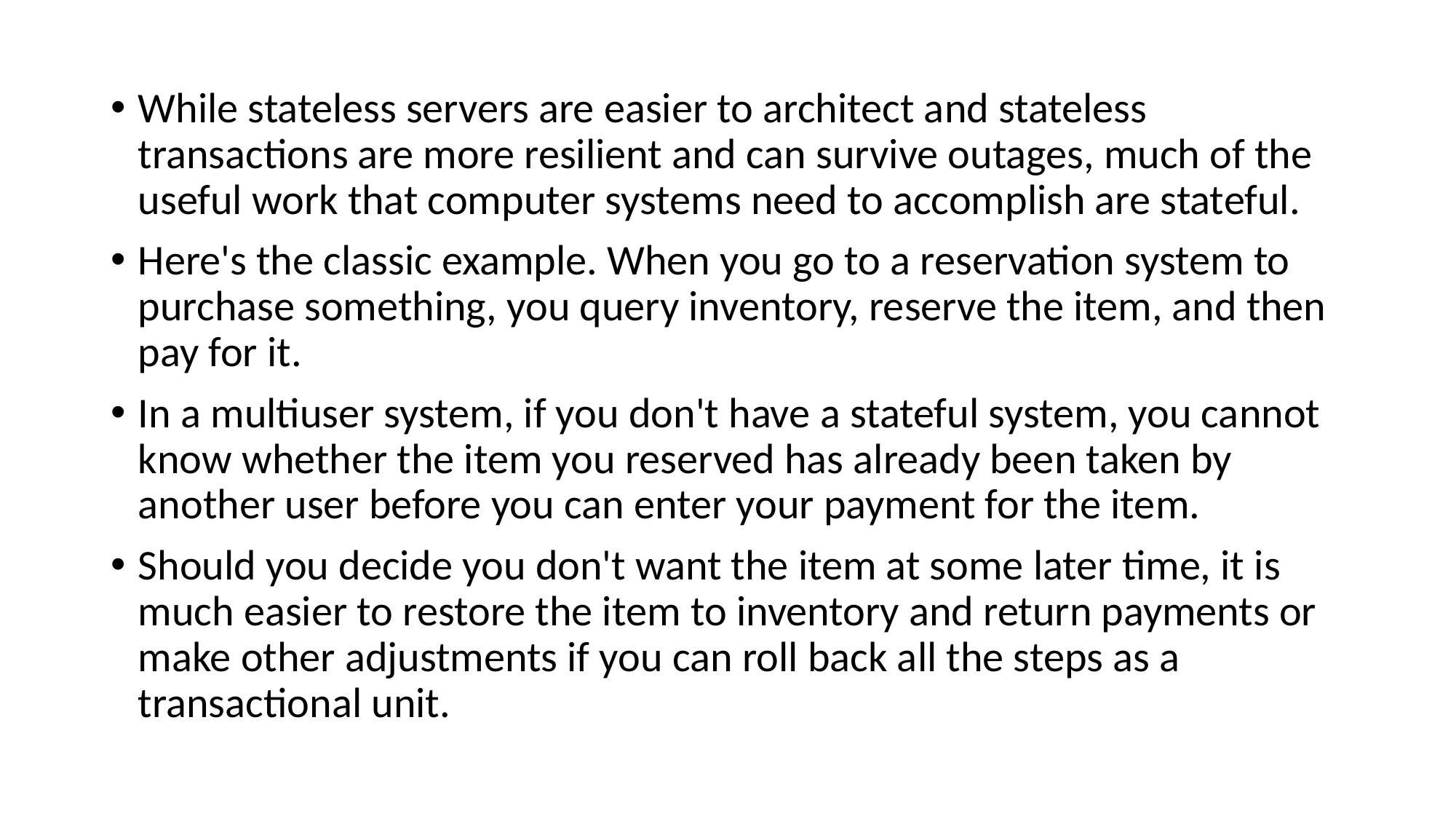

#
While stateless servers are easier to architect and stateless transactions are more resilient and can survive outages, much of the useful work that computer systems need to accomplish are stateful.
Here's the classic example. When you go to a reservation system to purchase something, you query inventory, reserve the item, and then pay for it.
In a multiuser system, if you don't have a stateful system, you cannot know whether the item you reserved has already been taken by another user before you can enter your payment for the item.
Should you decide you don't want the item at some later time, it is much easier to restore the item to inventory and return payments or make other adjustments if you can roll back all the steps as a transactional unit.